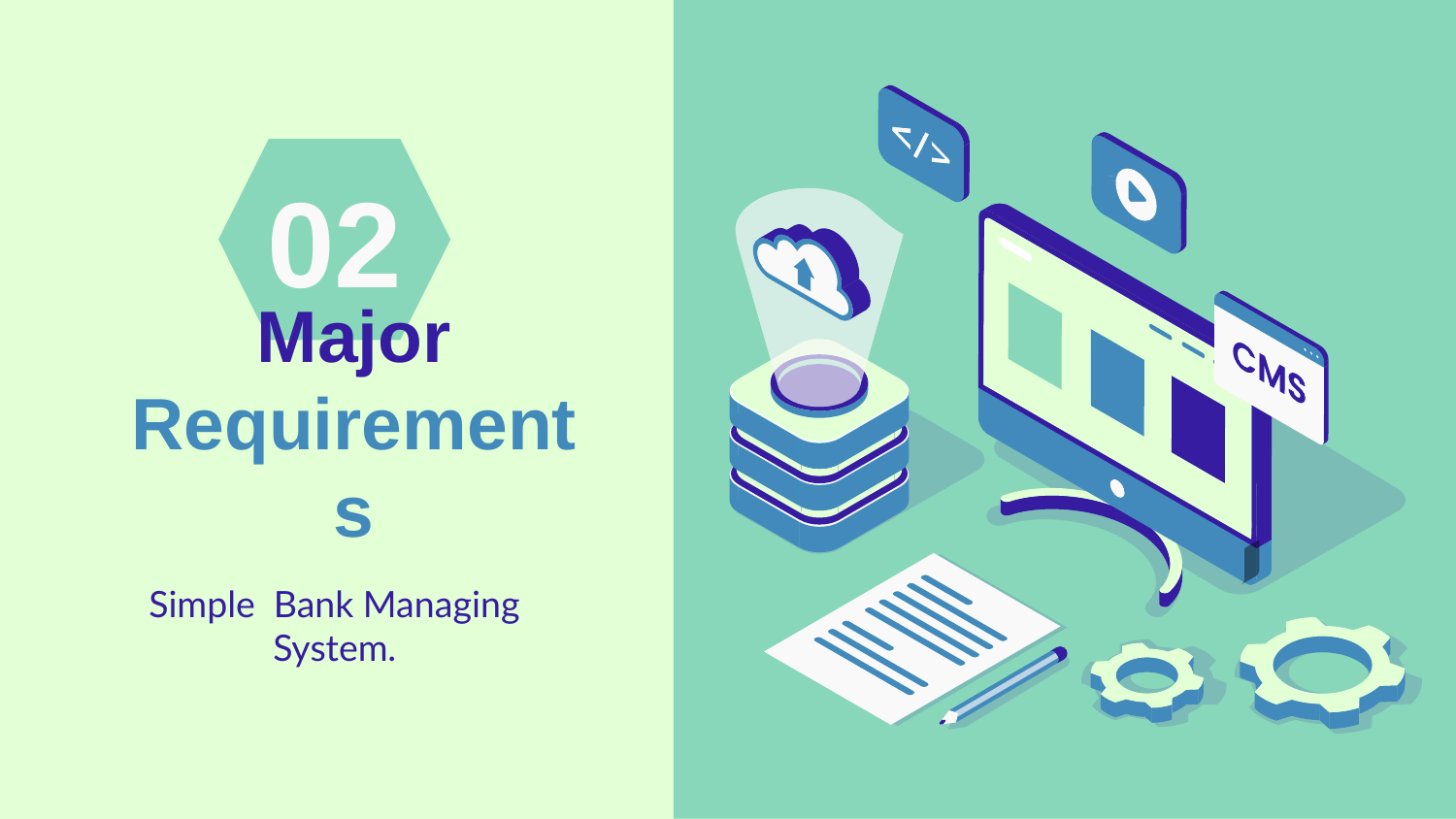

02
# Major Requirements
Simple  Bank Managing System.